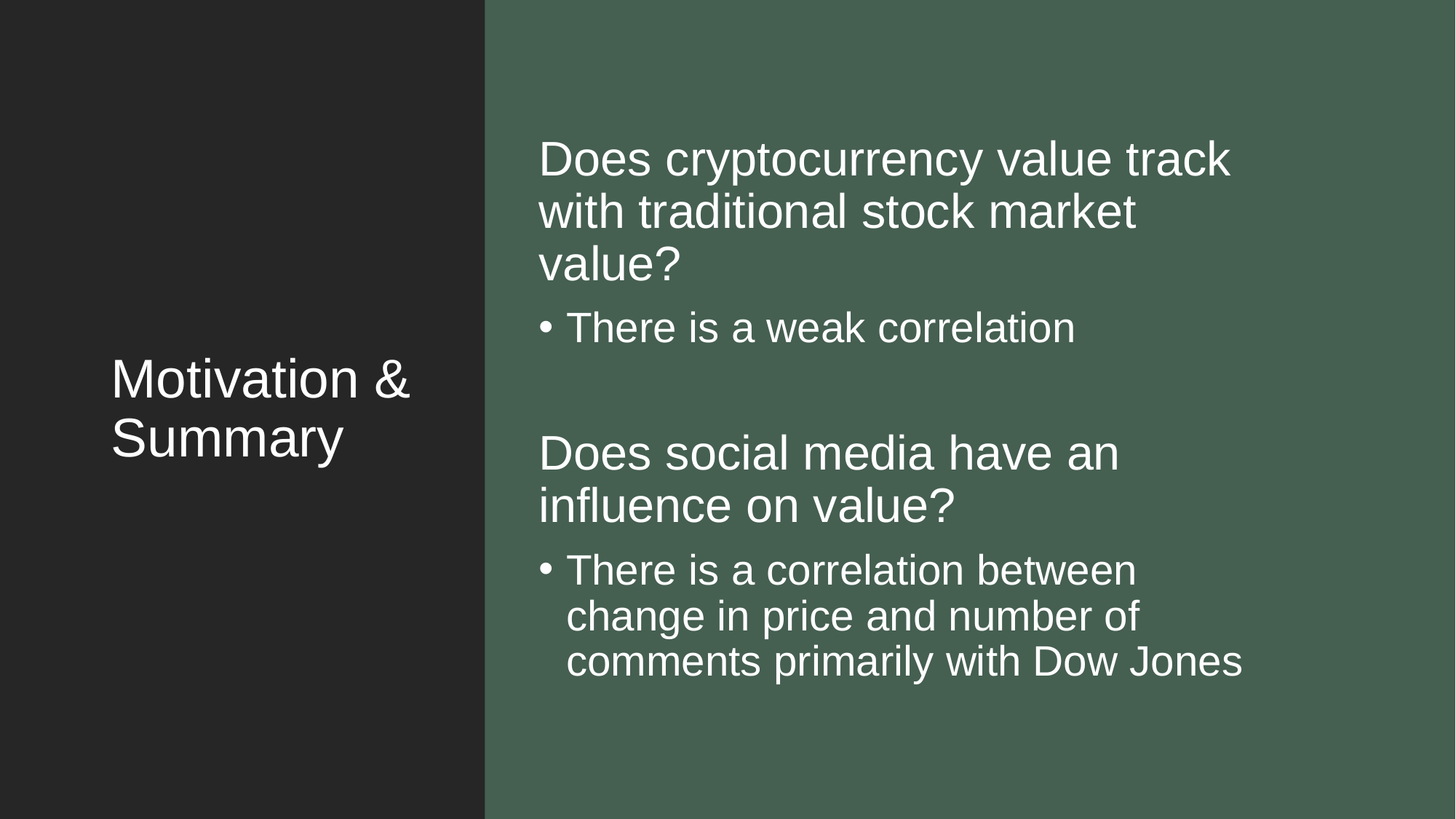

# Motivation & Summary
Does cryptocurrency value track with traditional stock market value?
There is a weak correlation

Does social media have an influence on value?
There is a correlation between change in price and number of comments primarily with Dow Jones